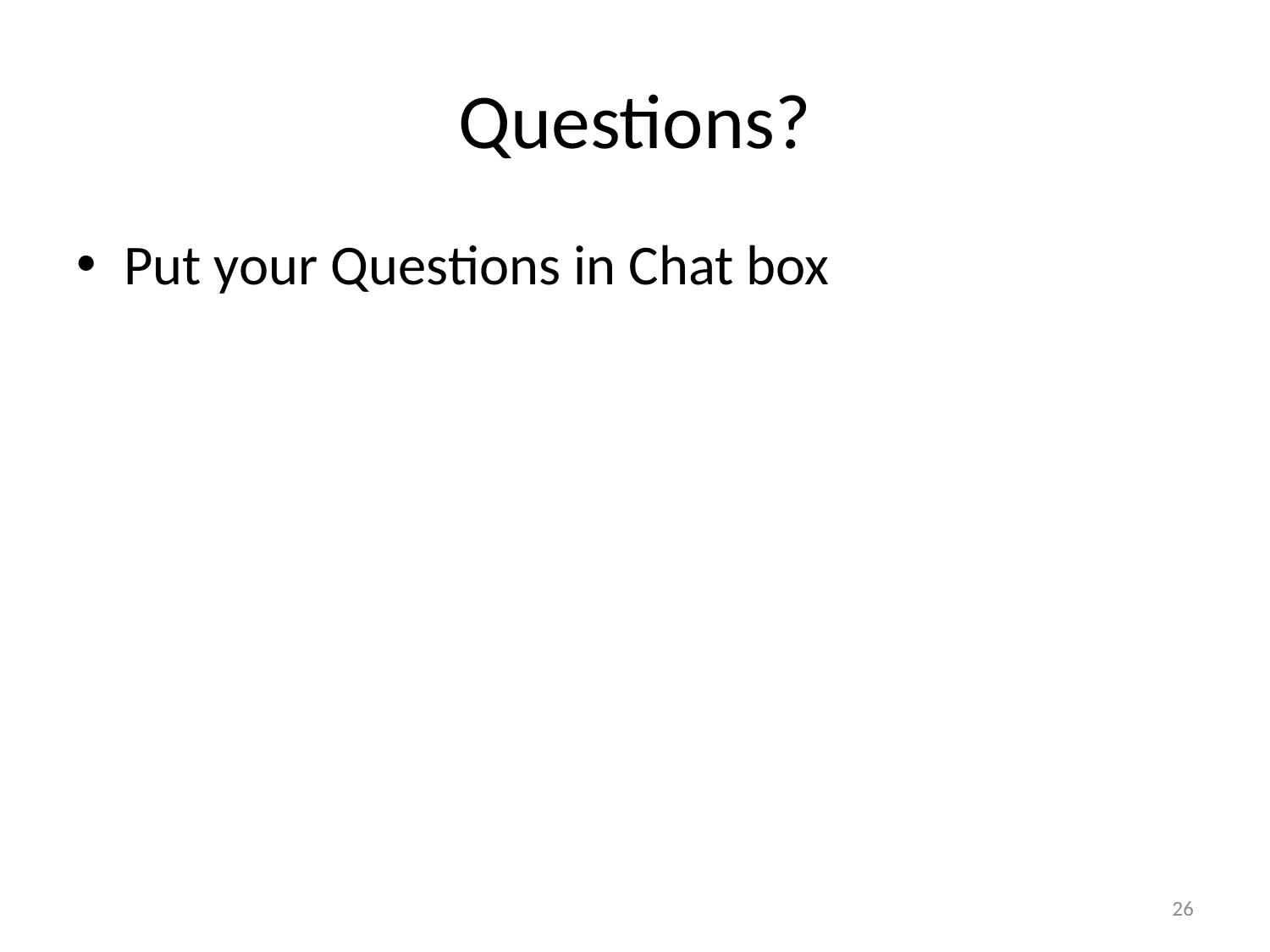

# Questions?
Put your Questions in Chat box
26